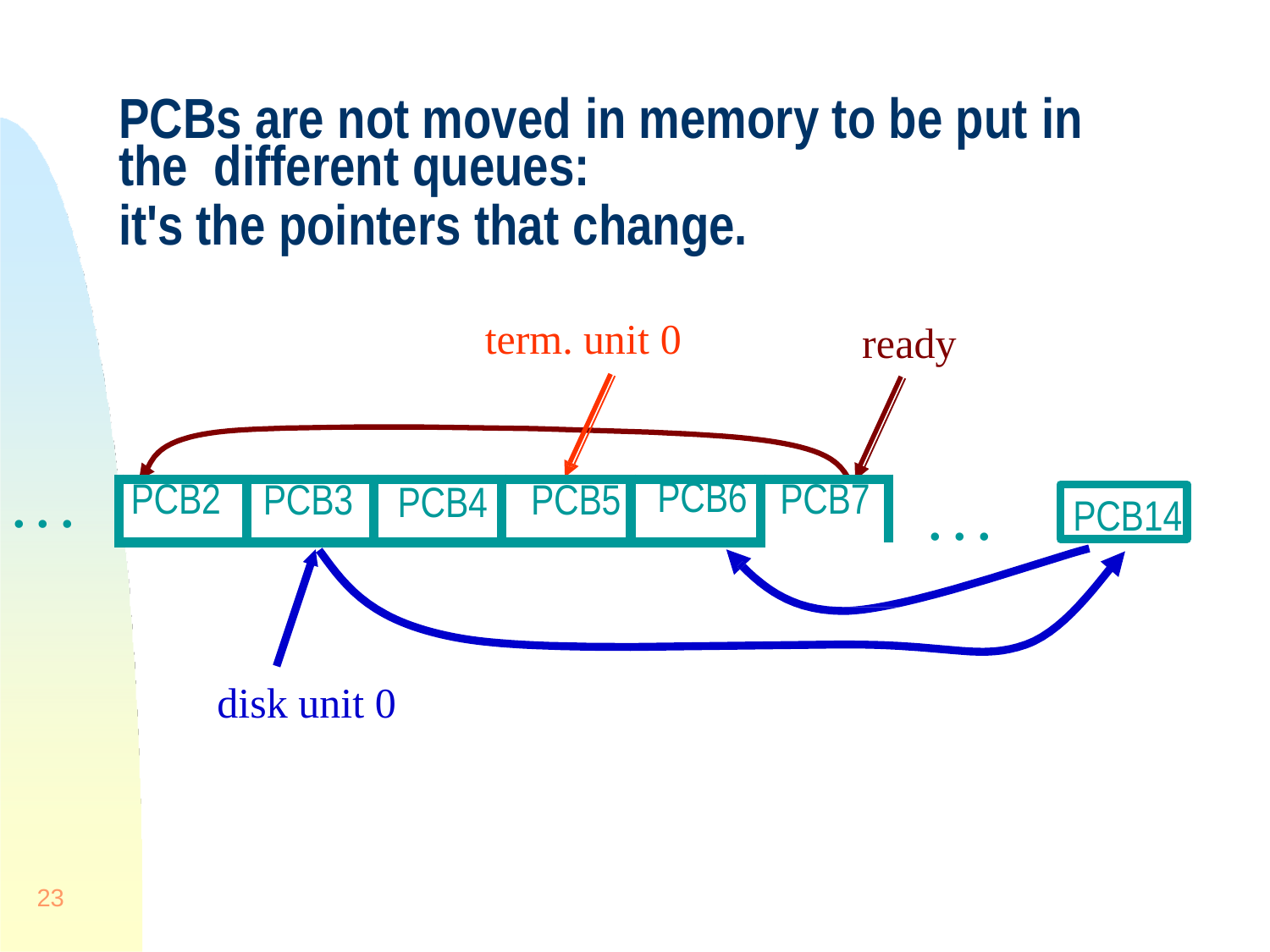

# PCBs are not moved in memory to be put in the  different queues:
it's the pointers that change.
term. unit 0
ready

. . .
| PCB2 | PCB3 | PCB4 | PCB5 | PCB6 | PCB7 |
| --- | --- | --- | --- | --- | --- |
PCB14
. . .

disk unit 0
23